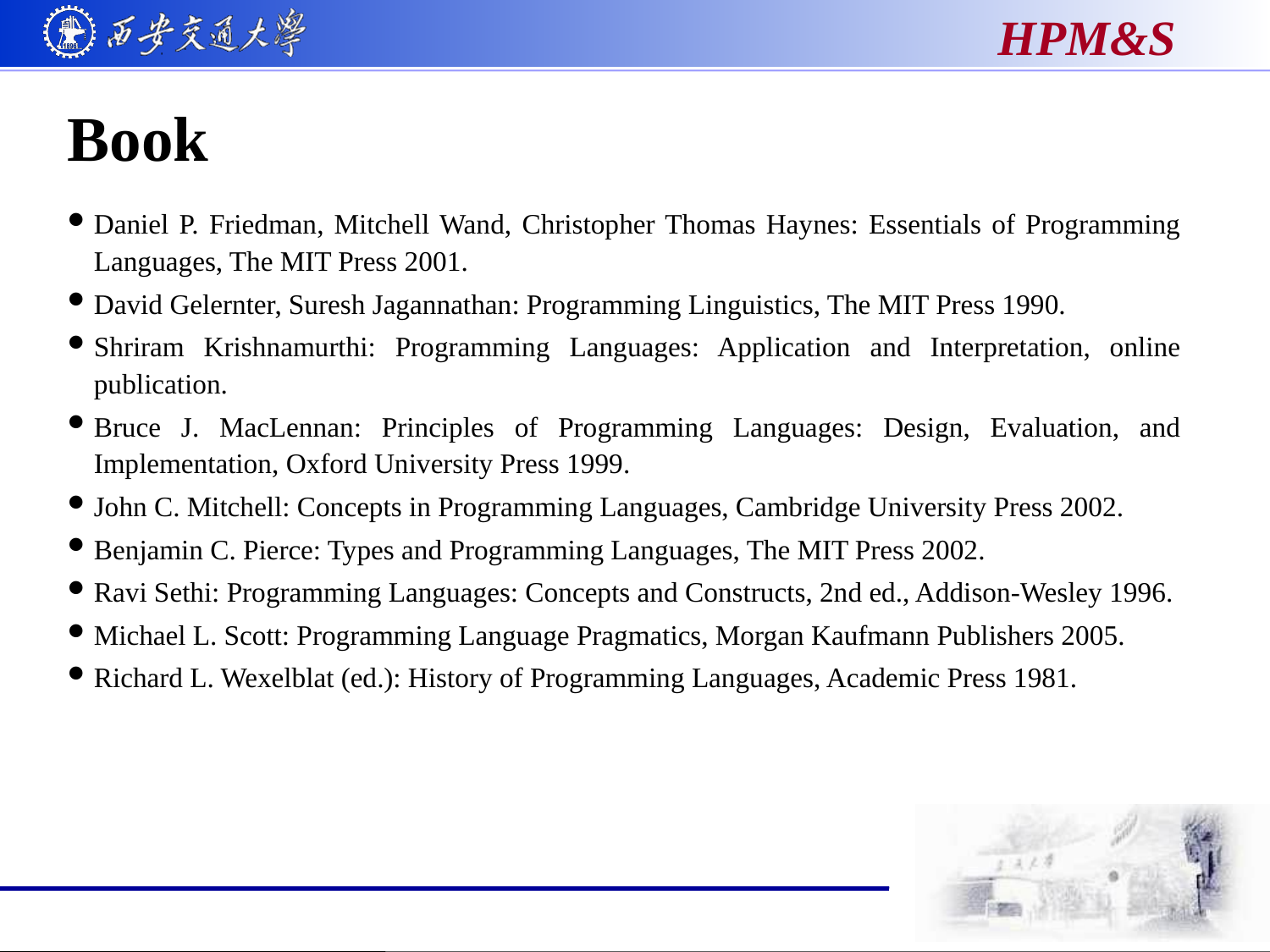

# Book
Daniel P. Friedman, Mitchell Wand, Christopher Thomas Haynes: Essentials of Programming Languages, The MIT Press 2001.
David Gelernter, Suresh Jagannathan: Programming Linguistics, The MIT Press 1990.
Shriram Krishnamurthi: Programming Languages: Application and Interpretation, online publication.
Bruce J. MacLennan: Principles of Programming Languages: Design, Evaluation, and Implementation, Oxford University Press 1999.
John C. Mitchell: Concepts in Programming Languages, Cambridge University Press 2002.
Benjamin C. Pierce: Types and Programming Languages, The MIT Press 2002.
Ravi Sethi: Programming Languages: Concepts and Constructs, 2nd ed., Addison-Wesley 1996.
Michael L. Scott: Programming Language Pragmatics, Morgan Kaufmann Publishers 2005.
Richard L. Wexelblat (ed.): History of Programming Languages, Academic Press 1981.